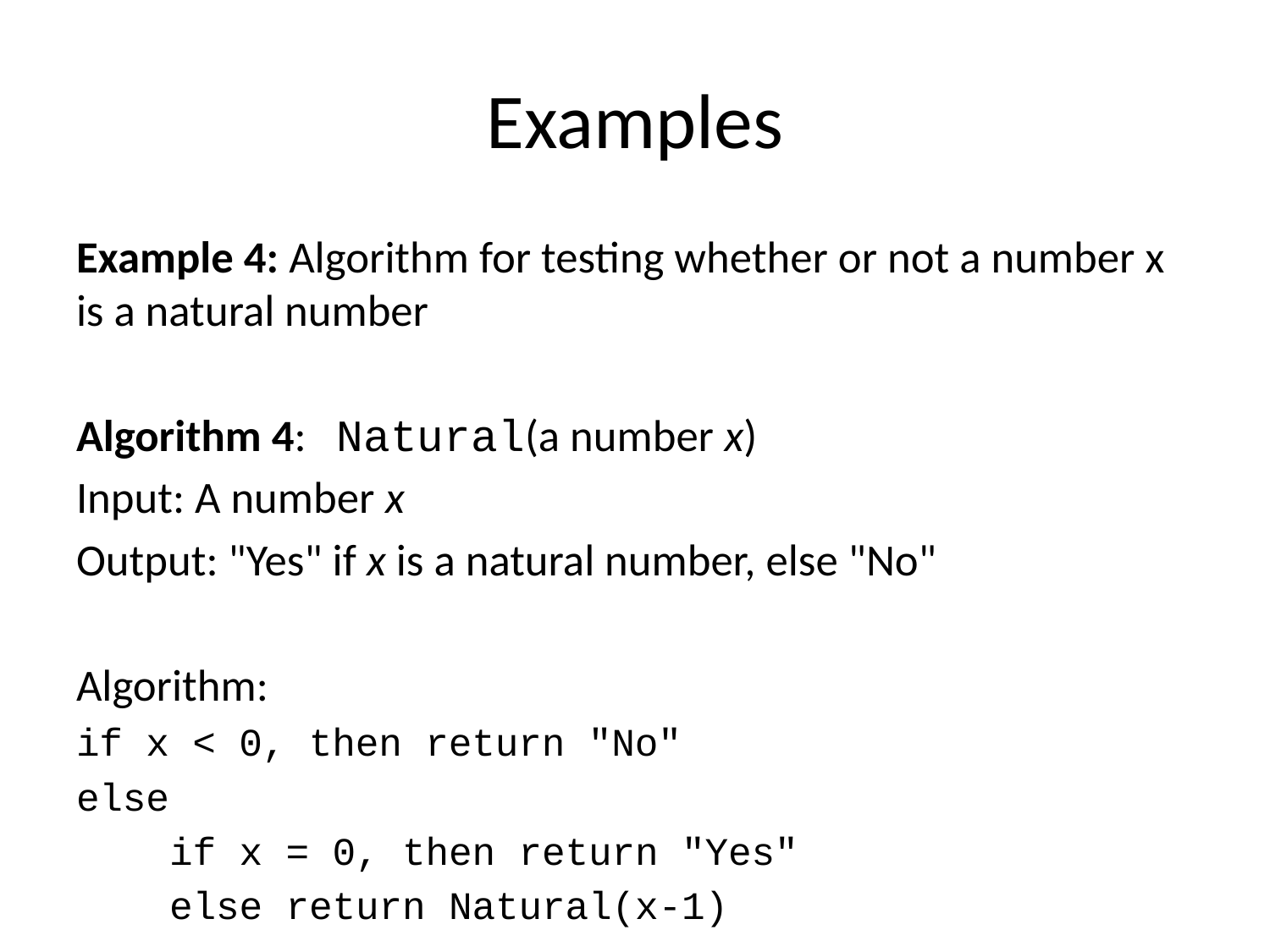

# Examples
Example 4: Algorithm for testing whether or not a number x is a natural number

Algorithm 4:   Natural(a number x)
Input: A number x
Output: "Yes" if x is a natural number, else "No"

Algorithm:
if x < 0, then return "No"
else
    if x = 0, then return "Yes"
    else return Natural(x-1)